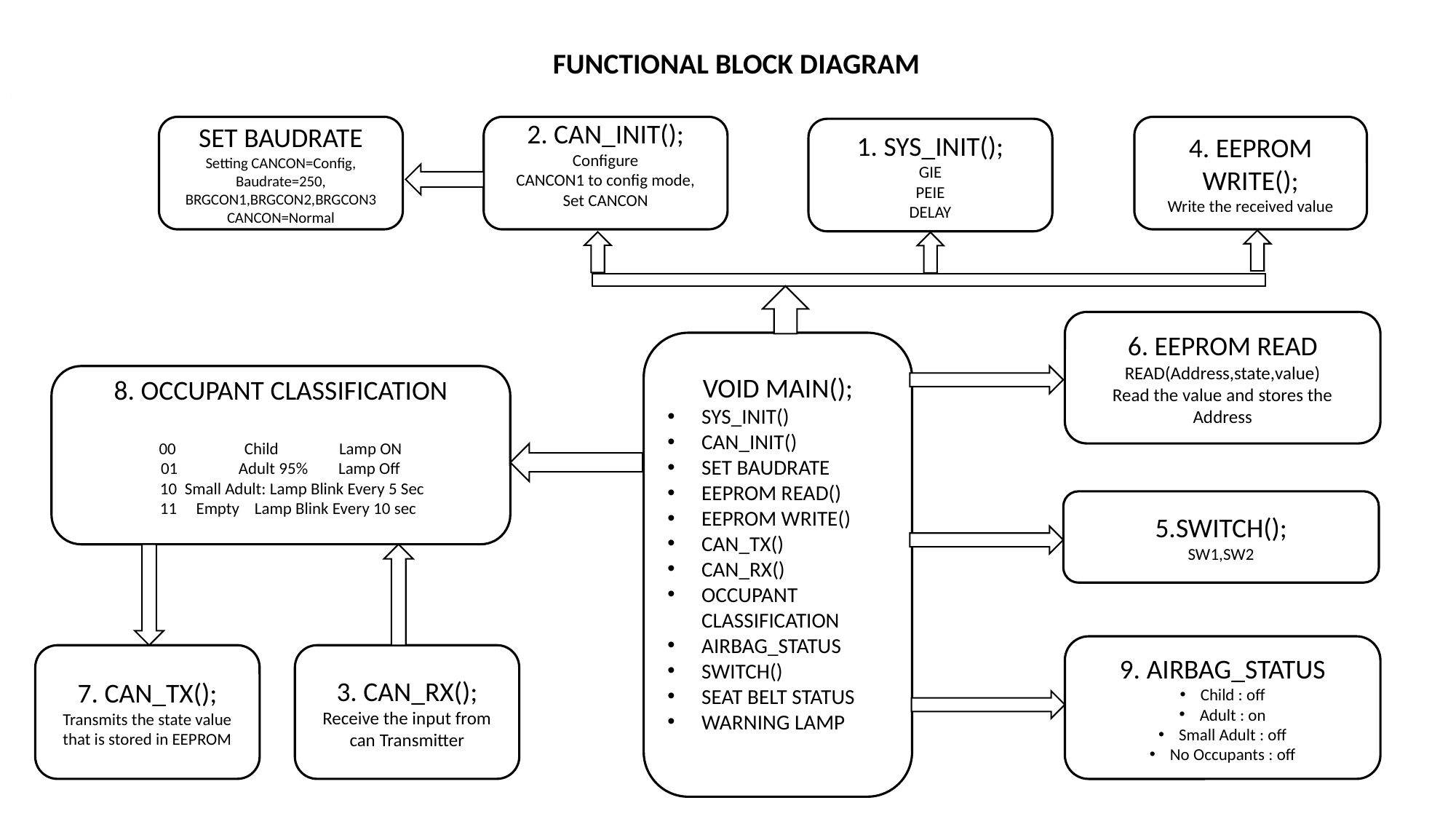

# FUNCTIONAL BLOCK DIAGRAM
.
SET BAUDRATE
Setting CANCON=Config,
Baudrate=250,
BRGCON1,BRGCON2,BRGCON3
CANCON=Normal
2. CAN_INIT();
Configure
CANCON1 to config mode,
Set CANCON

4. EEPROM WRITE();
Write the received value
1. SYS_INIT();
GIE
PEIE
DELAY

6. EEPROM READ
READ(Address,state,value)
Read the value and stores the Address
VOID MAIN();
SYS_INIT()
CAN_INIT()
SET BAUDRATE
EEPROM READ()
EEPROM WRITE()
CAN_TX()
CAN_RX()
OCCUPANT CLASSIFICATION
AIRBAG_STATUS
SWITCH()
SEAT BELT STATUS
WARNING LAMP

8. OCCUPANT CLASSIFICATION

00                  Child                Lamp ON
01                Adult 95%        Lamp Off
      10  Small Adult: Lamp Blink Every 5 Sec
    11     Empty    Lamp Blink Every 10 sec

5.SWITCH();
SW1,SW2

9. AIRBAG_STATUS
Child : off
Adult : on
Small Adult : off
No Occupants : off
7. CAN_TX();
Transmits the state value that is stored in EEPROM
3. CAN_RX();
Receive the input from can Transmitter